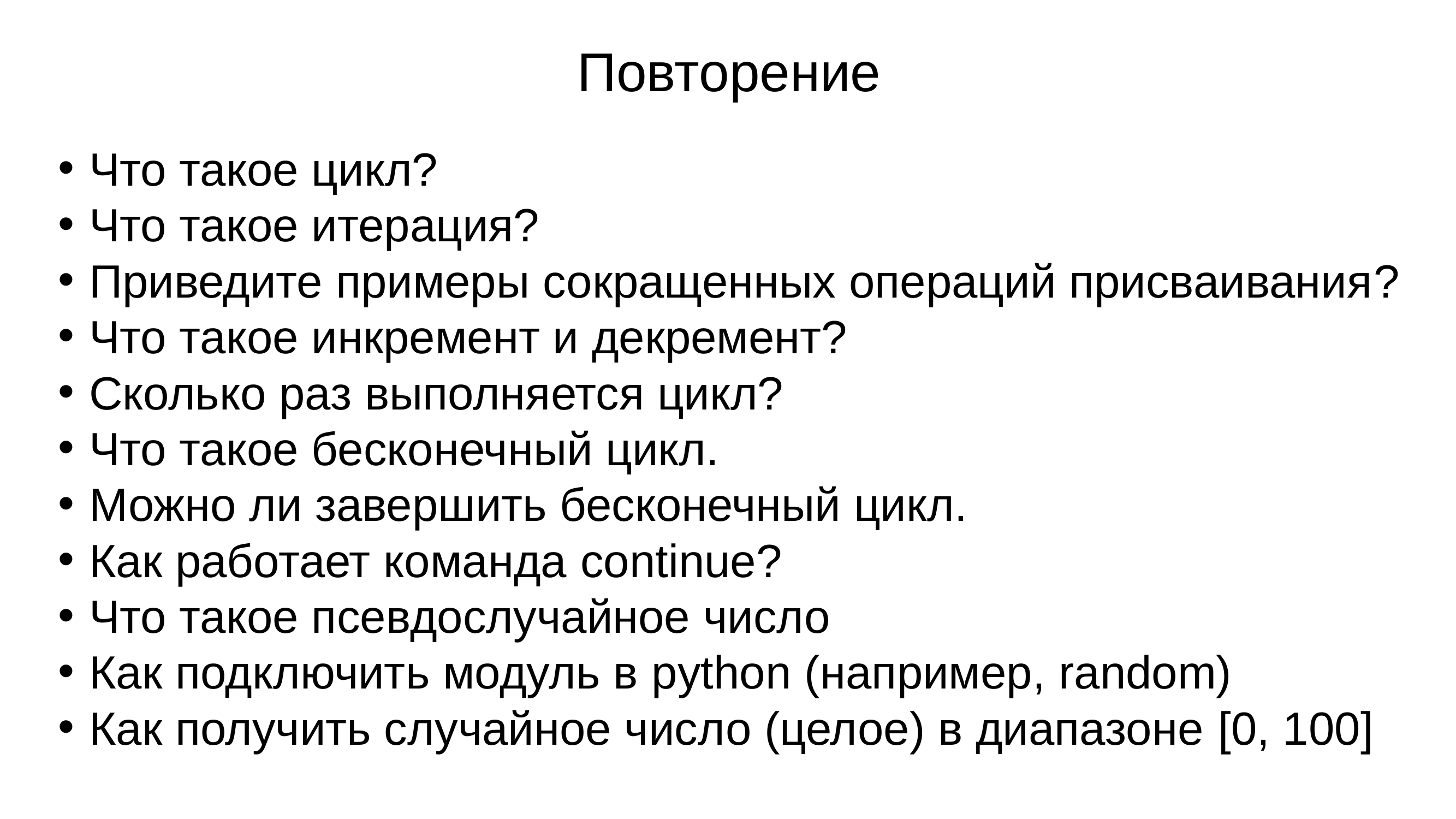

# Повторение
Что такое цикл?
Что такое итерация?
Приведите примеры сокращенных операций присваивания?
Что такое инкремент и декремент?
Сколько раз выполняется цикл?
Что такое бесконечный цикл.
Можно ли завершить бесконечный цикл.
Как работает команда continue?
Что такое псевдослучайное число
Как подключить модуль в python (например, random)
Как получить случайное число (целое) в диапазоне [0, 100]